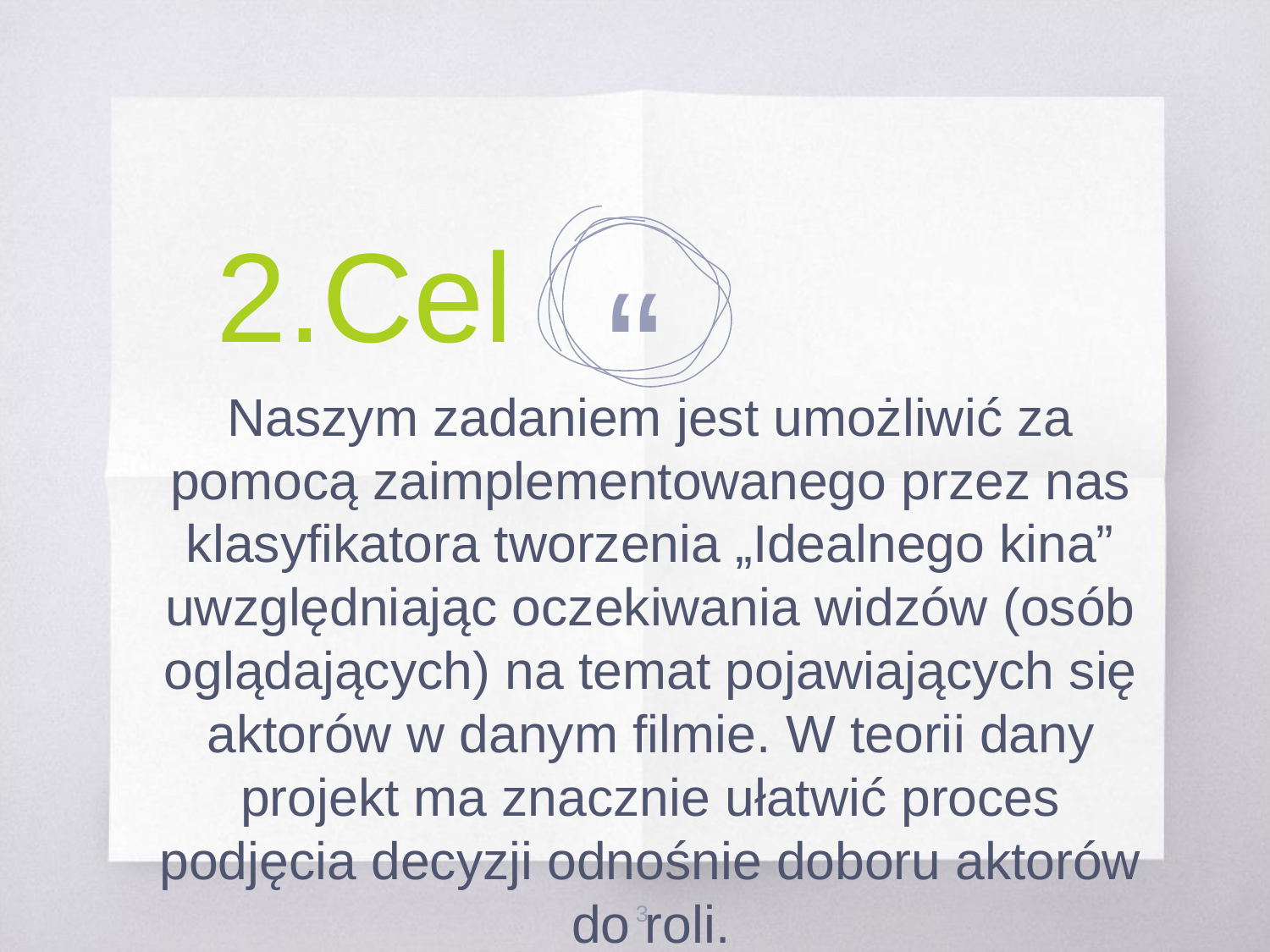

2.Cel
Naszym zadaniem jest umożliwić za pomocą zaimplementowanego przez nas klasyfikatora tworzenia „Idealnego kina” uwzględniając oczekiwania widzów (osób oglądających) na temat pojawiających się aktorów w danym filmie. W teorii dany projekt ma znacznie ułatwić proces podjęcia decyzji odnośnie doboru aktorów do roli.
3